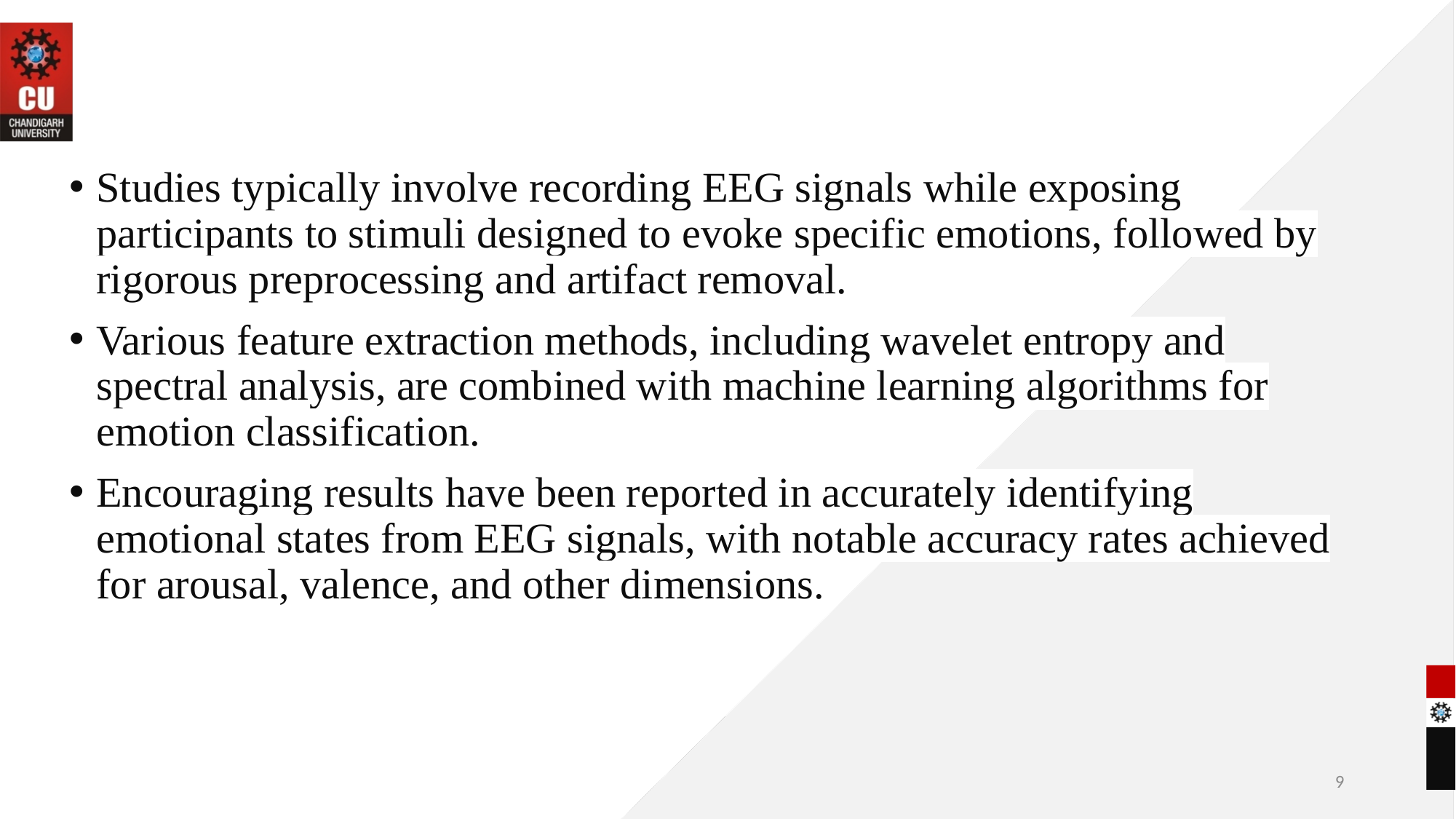

#
Studies typically involve recording EEG signals while exposing participants to stimuli designed to evoke specific emotions, followed by rigorous preprocessing and artifact removal.
Various feature extraction methods, including wavelet entropy and spectral analysis, are combined with machine learning algorithms for emotion classification.
Encouraging results have been reported in accurately identifying emotional states from EEG signals, with notable accuracy rates achieved for arousal, valence, and other dimensions.

9